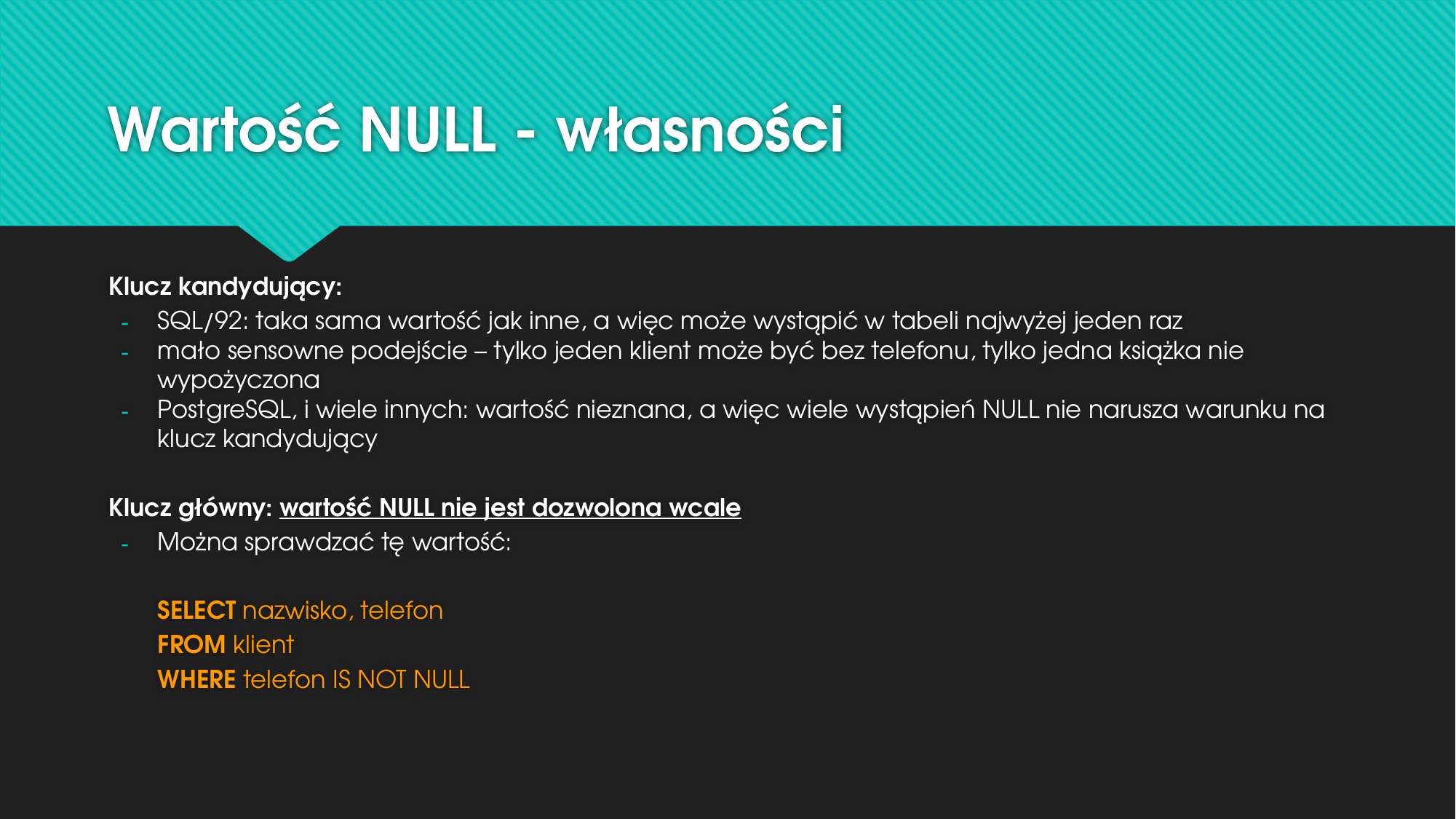

# Wartość NULL - własności
Klucz kandydujący:
SQL/92: taka sama wartość jak inne, a więc może wystąpić w tabeli najwyżej jeden raz
mało sensowne podejście – tylko jeden klient może być bez telefonu, tylko jedna książka nie wypożyczona
PostgreSQL, i wiele innych: wartość nieznana, a więc wiele wystąpień NULL nie narusza warunku na klucz kandydujący

Klucz główny: wartość NULL nie jest dozwolona wcale
Można sprawdzać tę wartość:

SELECT nazwisko, telefon
FROM klient
WHERE telefon IS NOT NULL